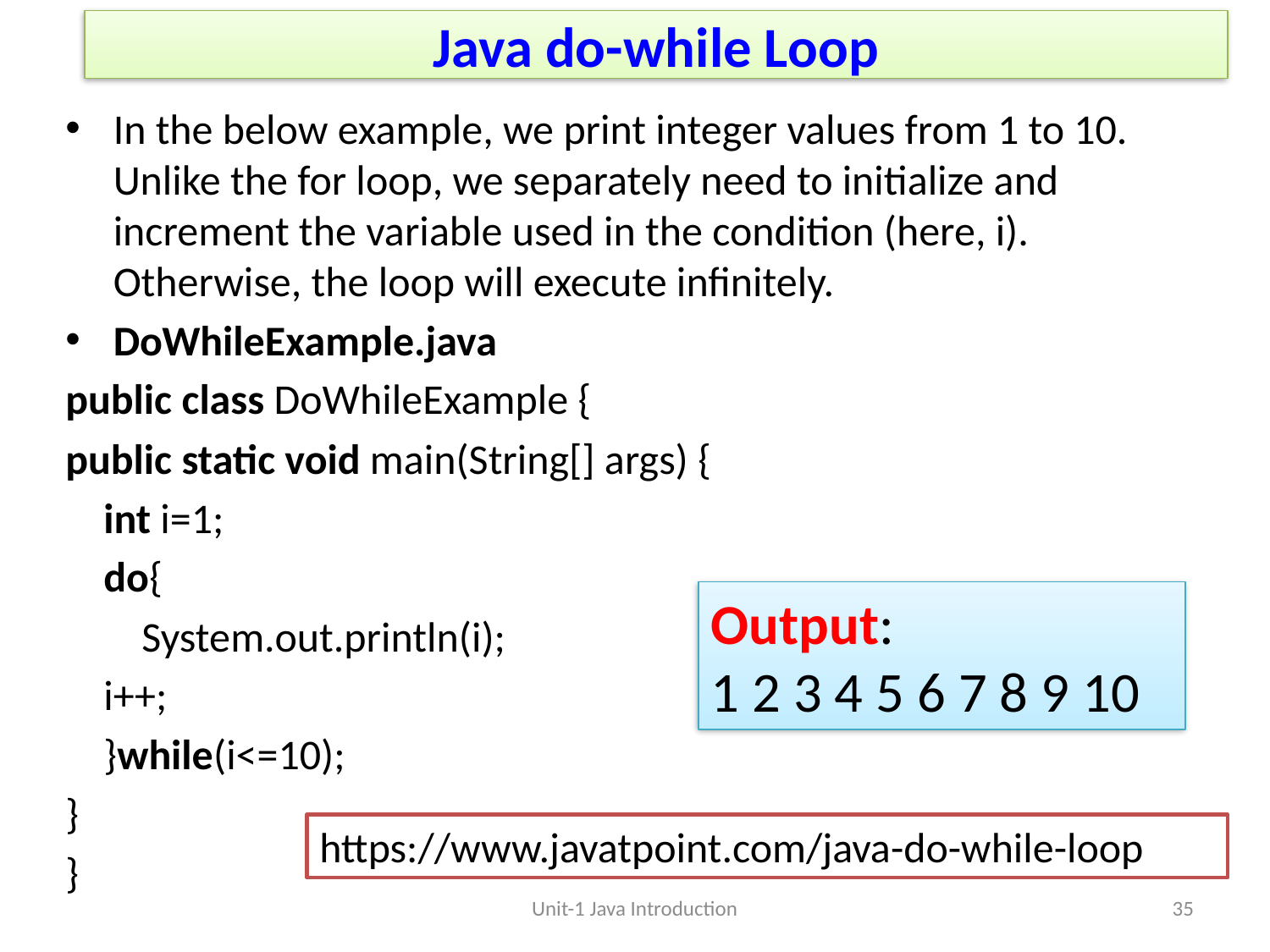

# Java do-while Loop
In the below example, we print integer values from 1 to 10. Unlike the for loop, we separately need to initialize and increment the variable used in the condition (here, i). Otherwise, the loop will execute infinitely.
DoWhileExample.java
public class DoWhileExample {
public static void main(String[] args) {
    int i=1;
    do{
        System.out.println(i);
    i++;
    }while(i<=10);
}
}
Output:
1 2 3 4 5 6 7 8 9 10
https://www.javatpoint.com/java-do-while-loop
Unit-1 Java Introduction
35